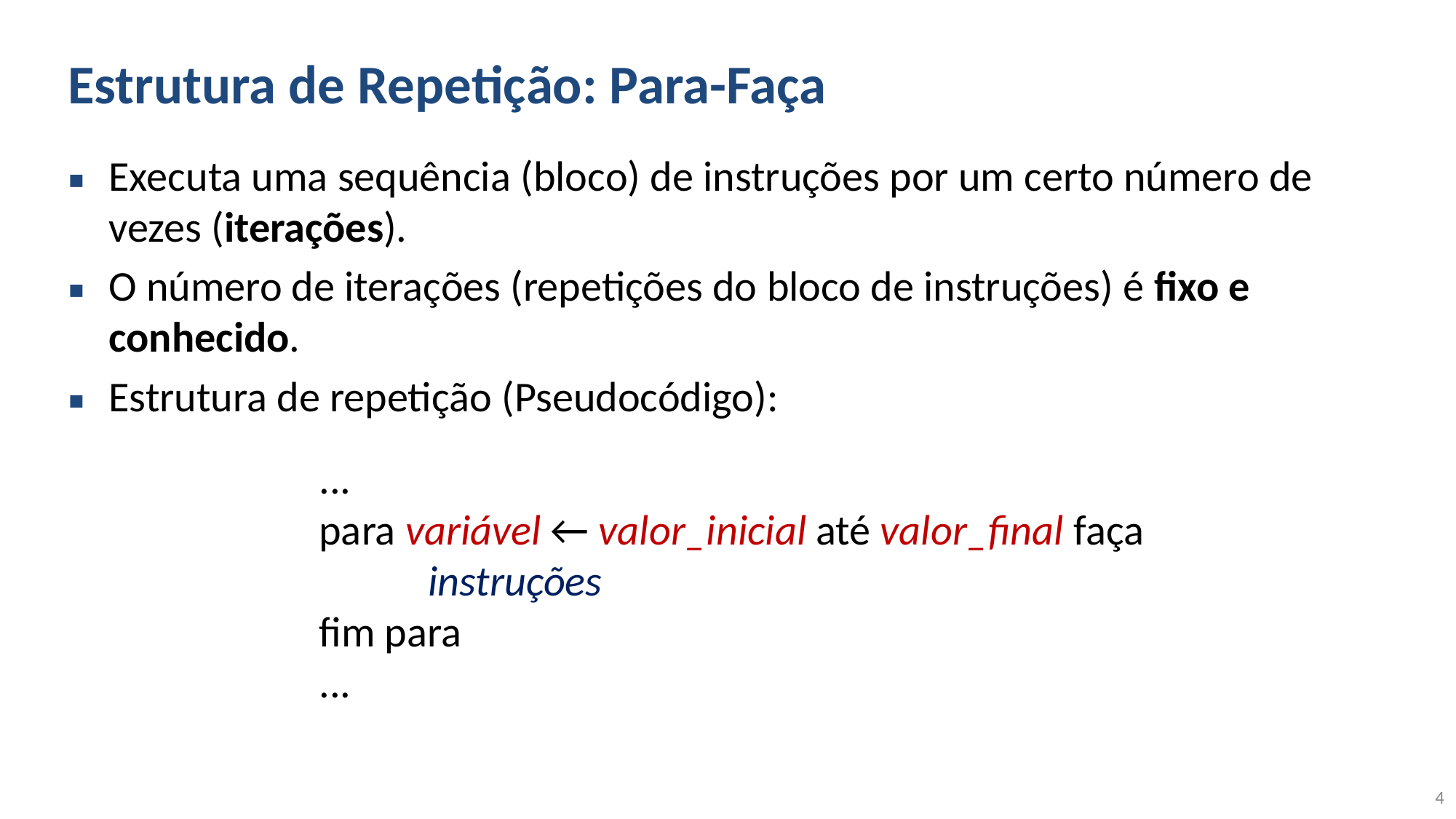

# Estrutura de Repetição: Para-Faça
Executa uma sequência (bloco) de instruções por um certo número de vezes (iterações).
O número de iterações (repetições do bloco de instruções) é fixo e conhecido.
Estrutura de repetição (Pseudocódigo):

...
para variável ← valor_inicial até valor_final faça
	instruções
fim para
...
4